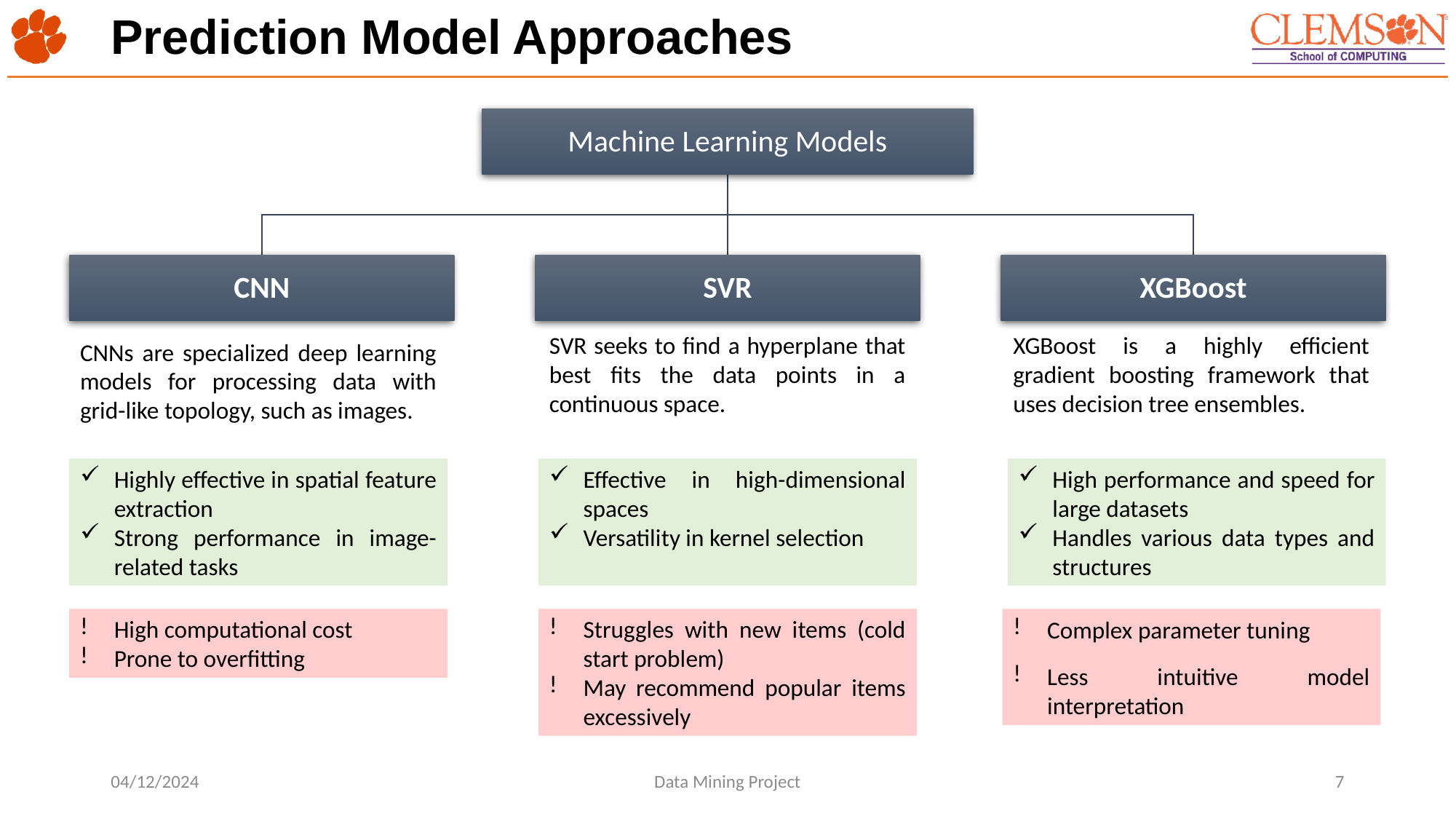

# Prediction Model Approaches
Machine Learning Models
CNN
SVR
XGBoost
SVR seeks to find a hyperplane that best fits the data points in a continuous space.
XGBoost is a highly efficient gradient boosting framework that uses decision tree ensembles.
CNNs are specialized deep learning models for processing data with grid-like topology, such as images.
Highly effective in spatial feature extraction
Strong performance in image-related tasks
Effective in high-dimensional spaces
Versatility in kernel selection

High performance and speed for large datasets
Handles various data types and structures
High computational cost
Prone to overfitting
Struggles with new items (cold start problem)
May recommend popular items excessively
Complex parameter tuning
Less intuitive model interpretation
04/12/2024
Data Mining Project
7